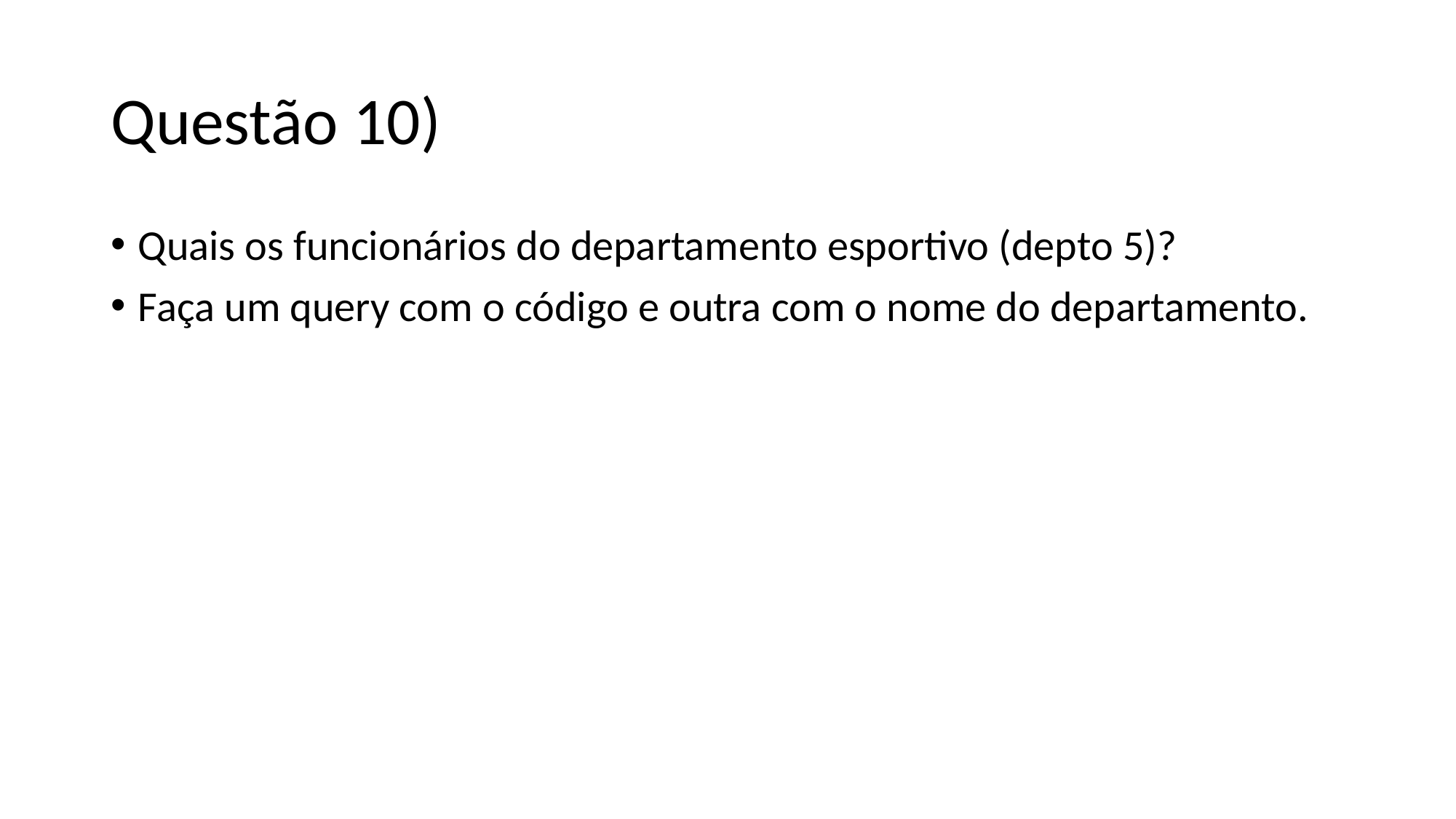

# Questão 10)
Quais os funcionários do departamento esportivo (depto 5)?
Faça um query com o código e outra com o nome do departamento.